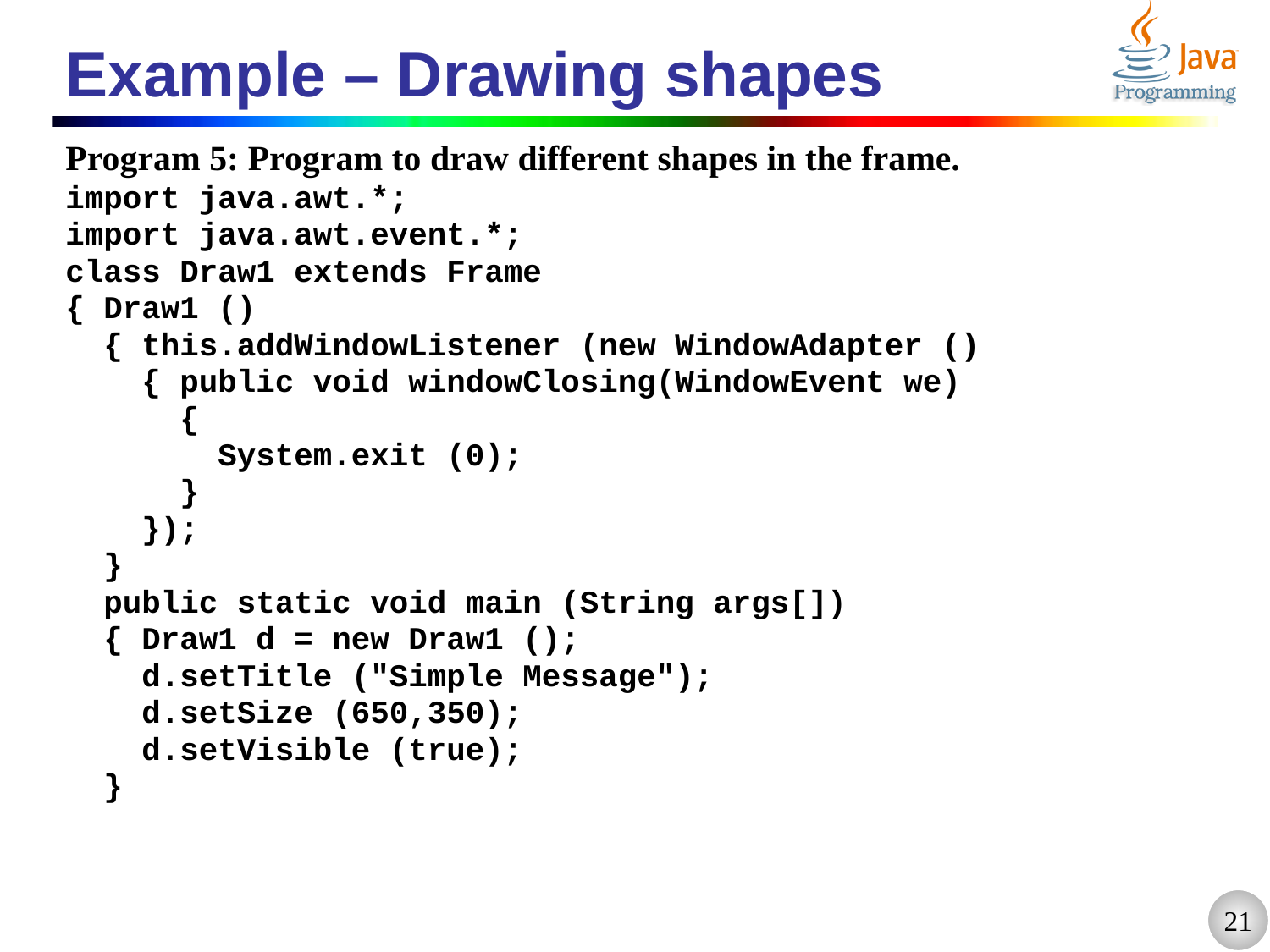

# Example – Drawing shapes
Program 5: Program to draw different shapes in the frame.
import java.awt.*;
import java.awt.event.*;
class Draw1 extends Frame
{ Draw1 ()
  { this.addWindowListener (new WindowAdapter ()
    { public void windowClosing(WindowEvent we)
      {
        System.exit (0);
      }
    });
  }
  public static void main (String args[])
  { Draw1 d = new Draw1 ();
    d.setTitle ("Simple Message");
    d.setSize (650,350);
    d.setVisible (true);
  }